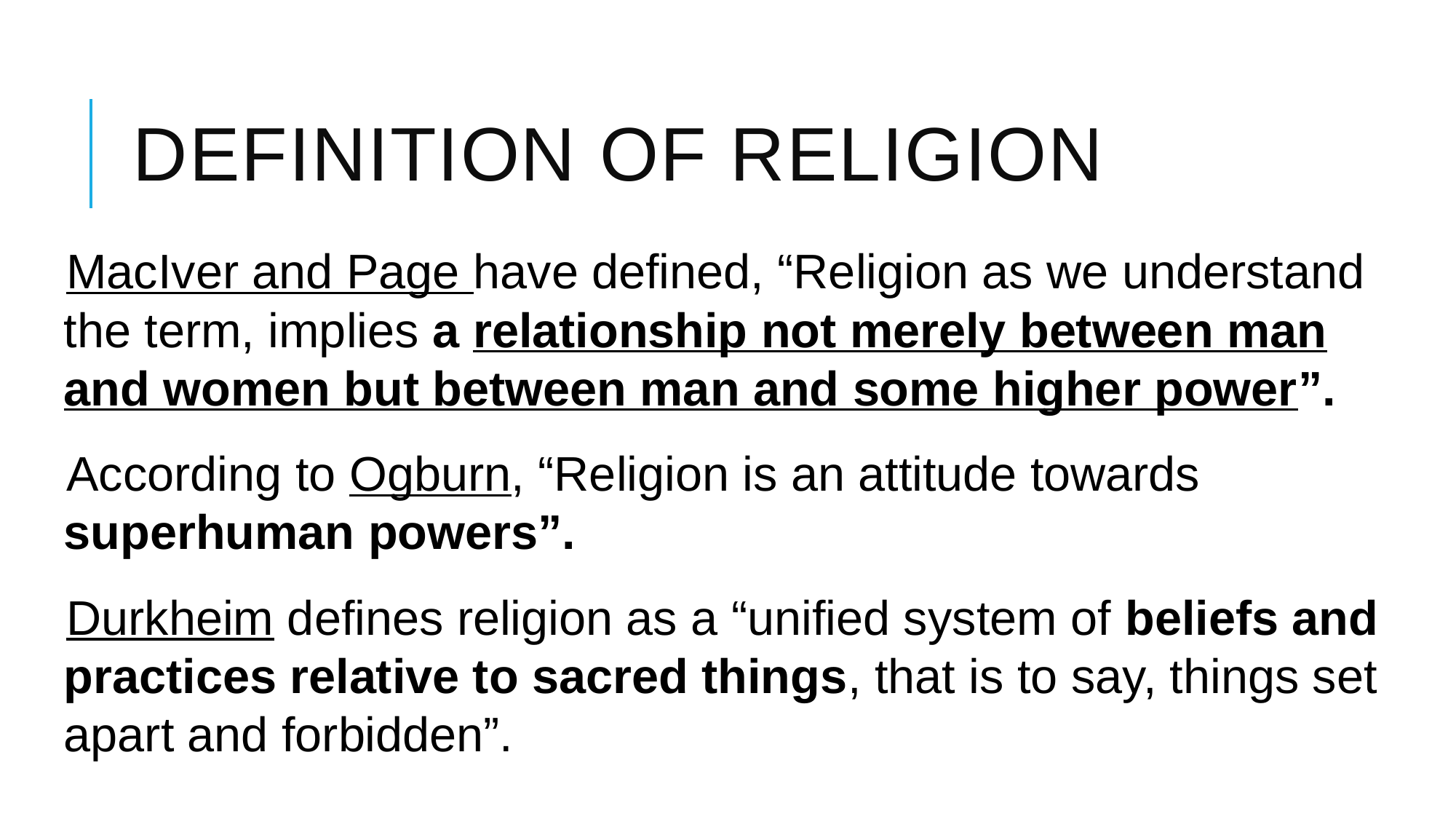

# Definition of religion
MacIver and Page have defined, “Religion as we understand the term, implies a relationship not merely between man and women but between man and some higher power”.
According to Ogburn, “Religion is an attitude towards superhuman powers”.
Durkheim defines religion as a “unified system of beliefs and practices relative to sacred things, that is to say, things set apart and forbidden”.